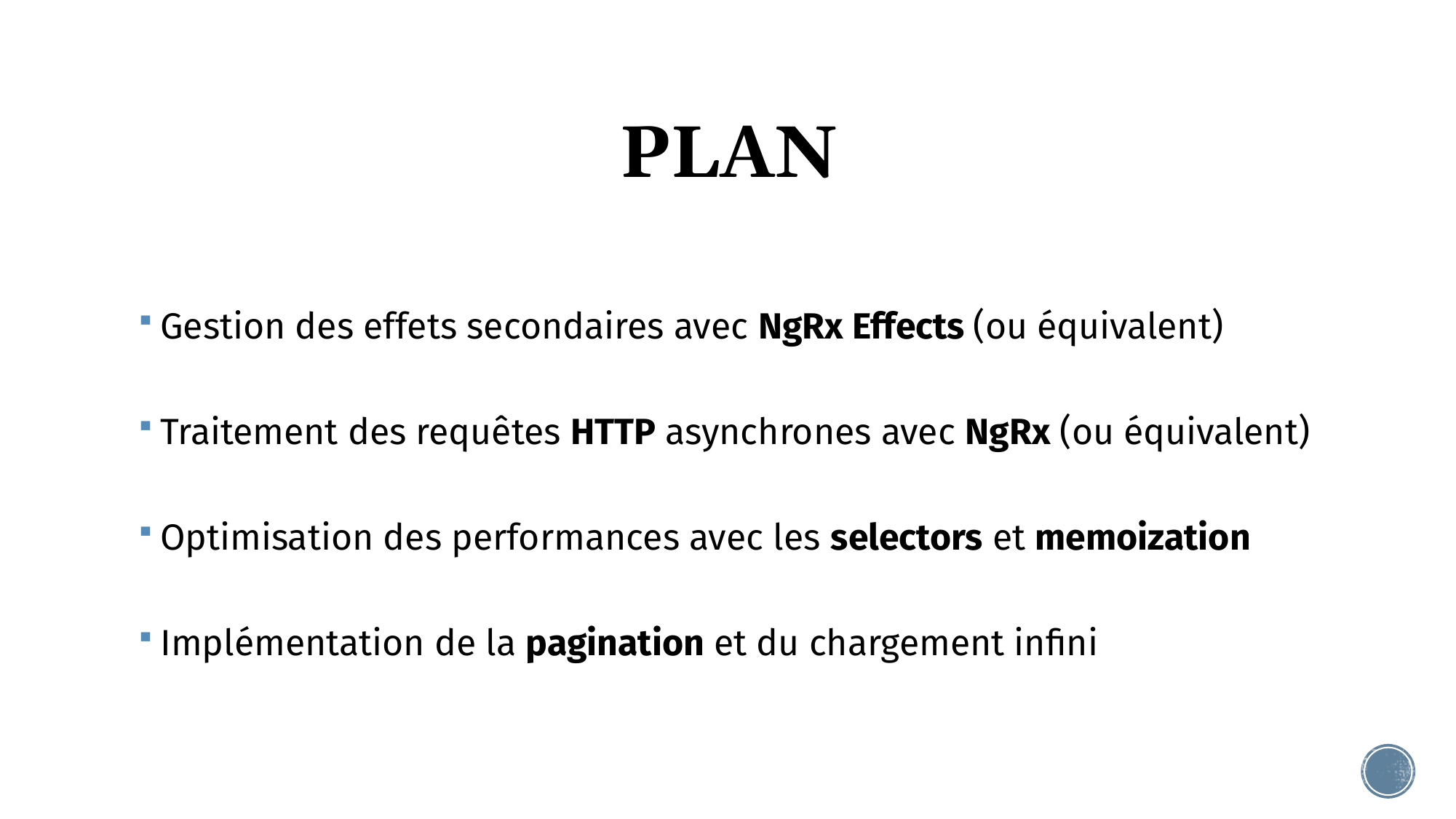

# PLAN
Gestion des effets secondaires avec NgRx Effects (ou équivalent)
Traitement des requêtes HTTP asynchrones avec NgRx (ou équivalent)
Optimisation des performances avec les selectors et memoization
Implémentation de la pagination et du chargement infini